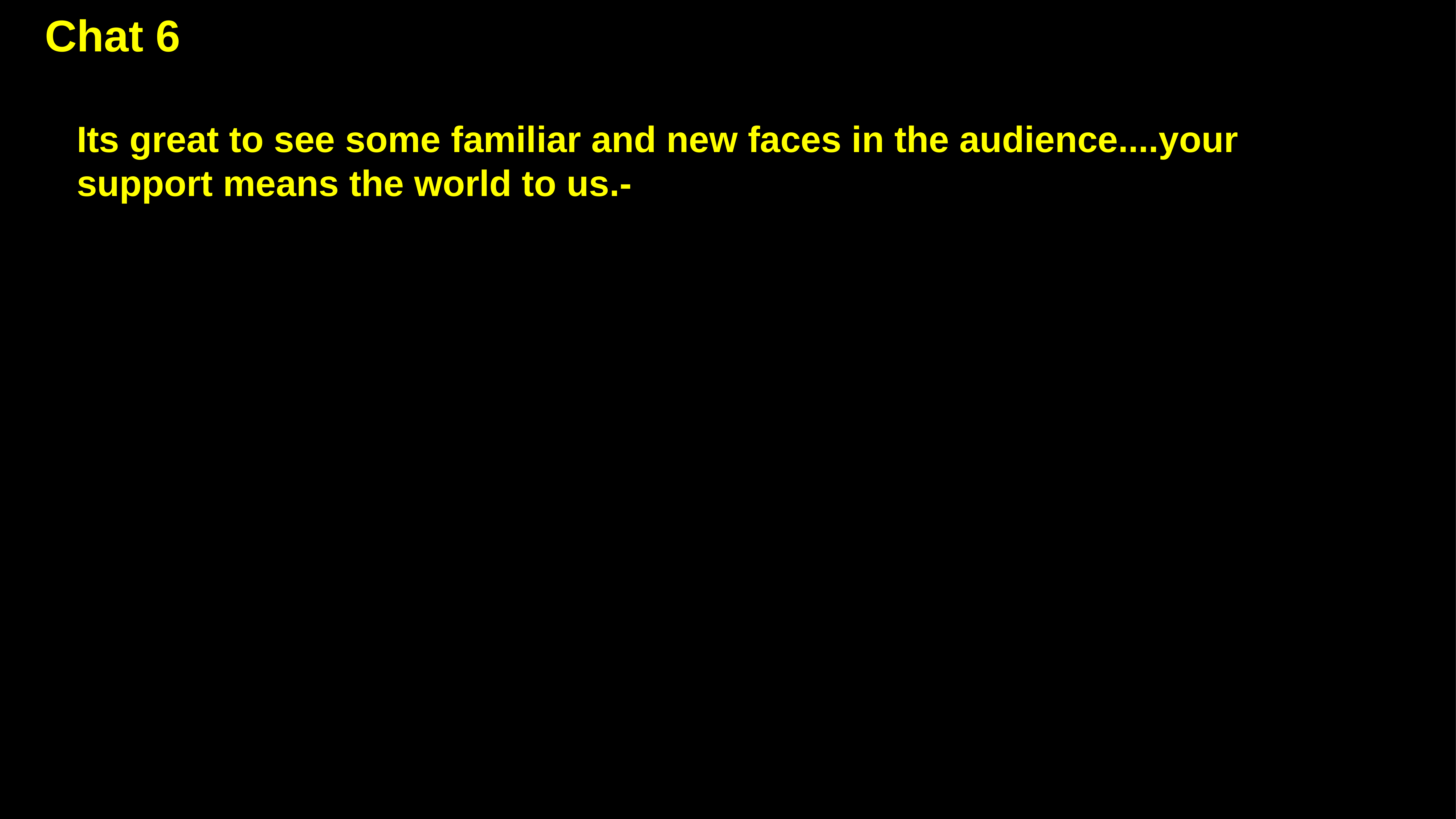

ChaChat 6

Its great to see some familiar and new faces in the audience....your support means the world to us.-